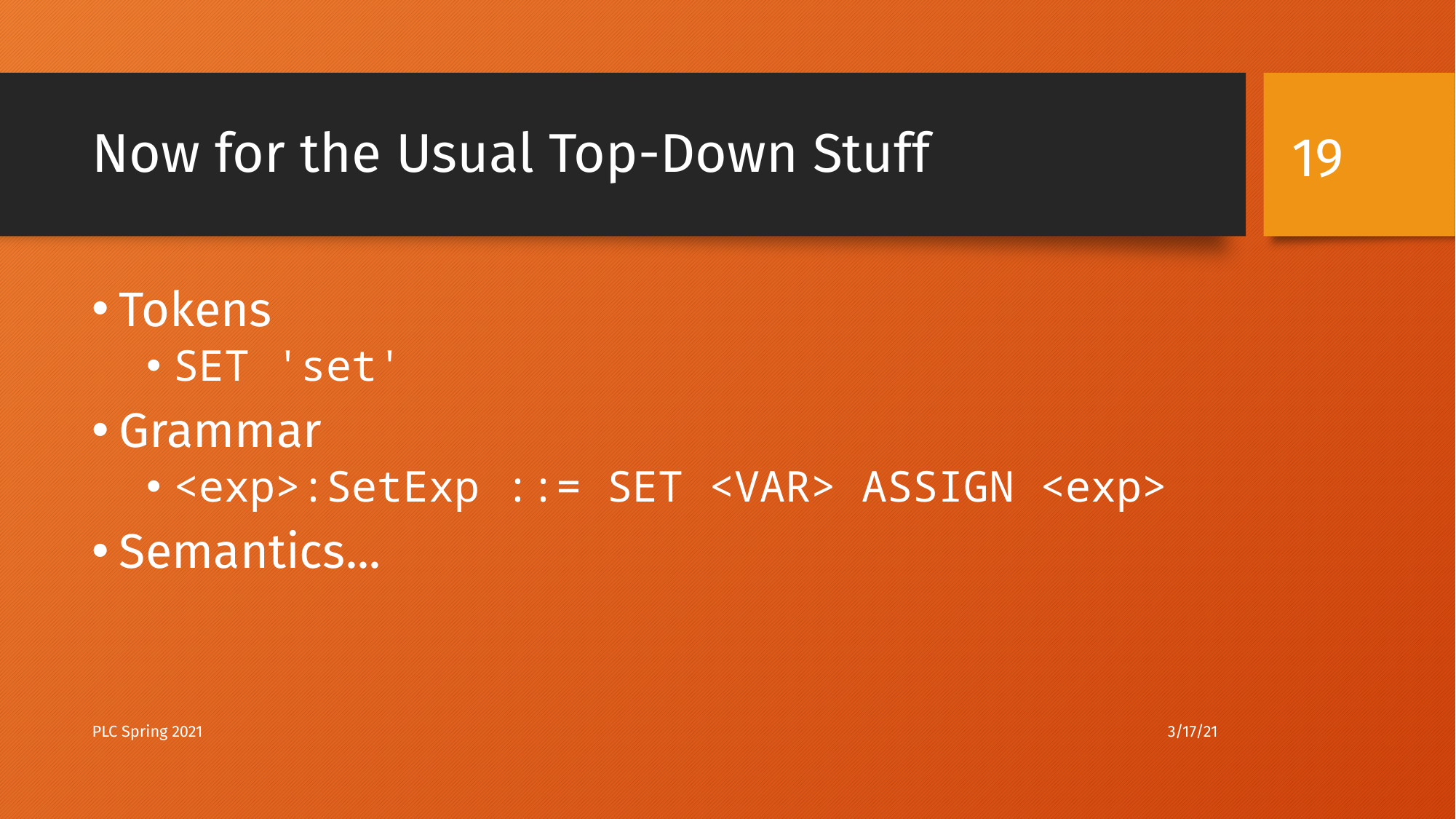

19
# Now for the Usual Top-Down Stuff
Tokens
SET 'set'
Grammar
<exp>:SetExp ::= SET <VAR> ASSIGN <exp>
Semantics...
3/17/21
PLC Spring 2021